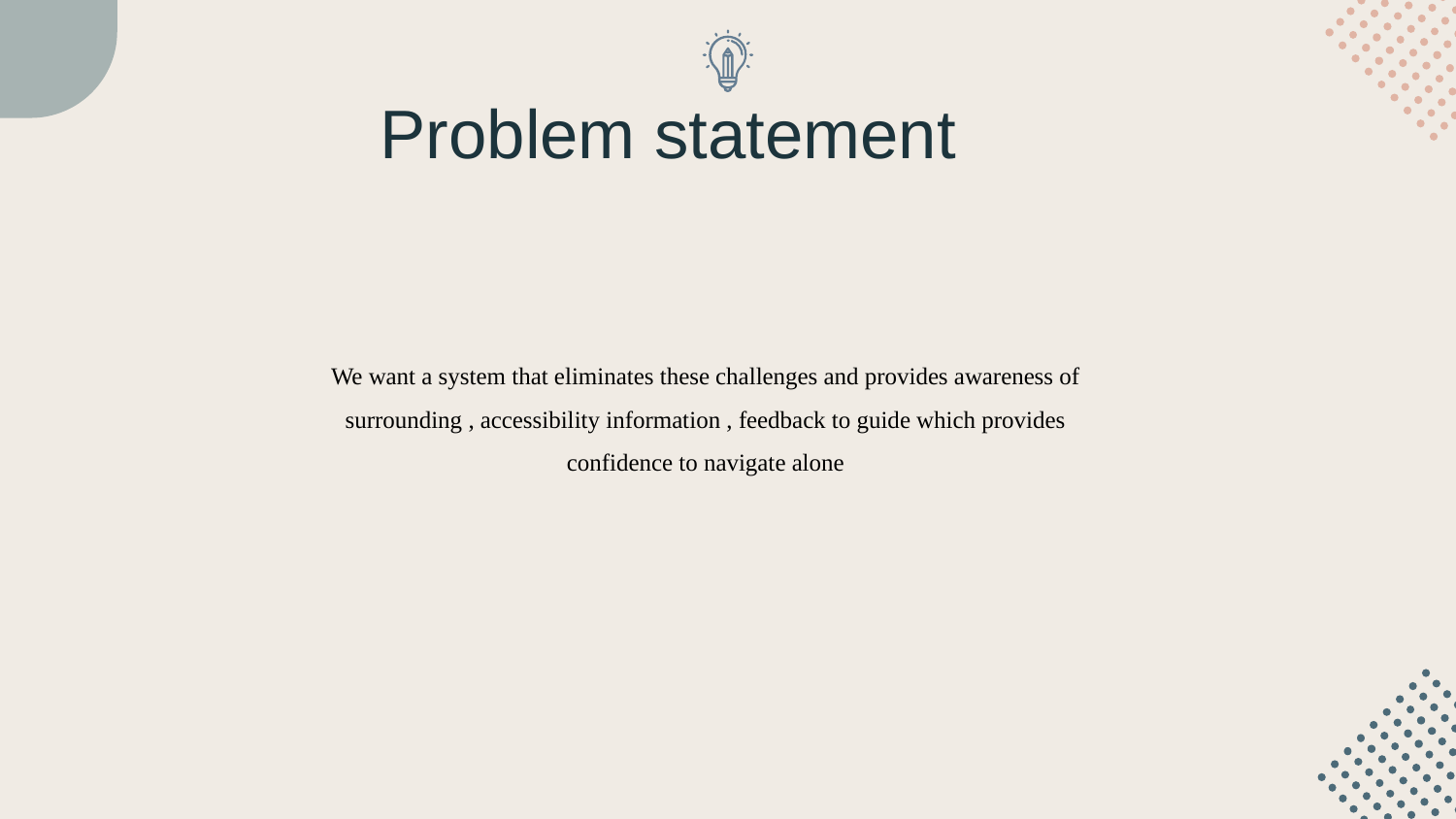

# Problem statement
We want a system that eliminates these challenges and provides awareness of surrounding , accessibility information , feedback to guide which provides confidence to navigate alone